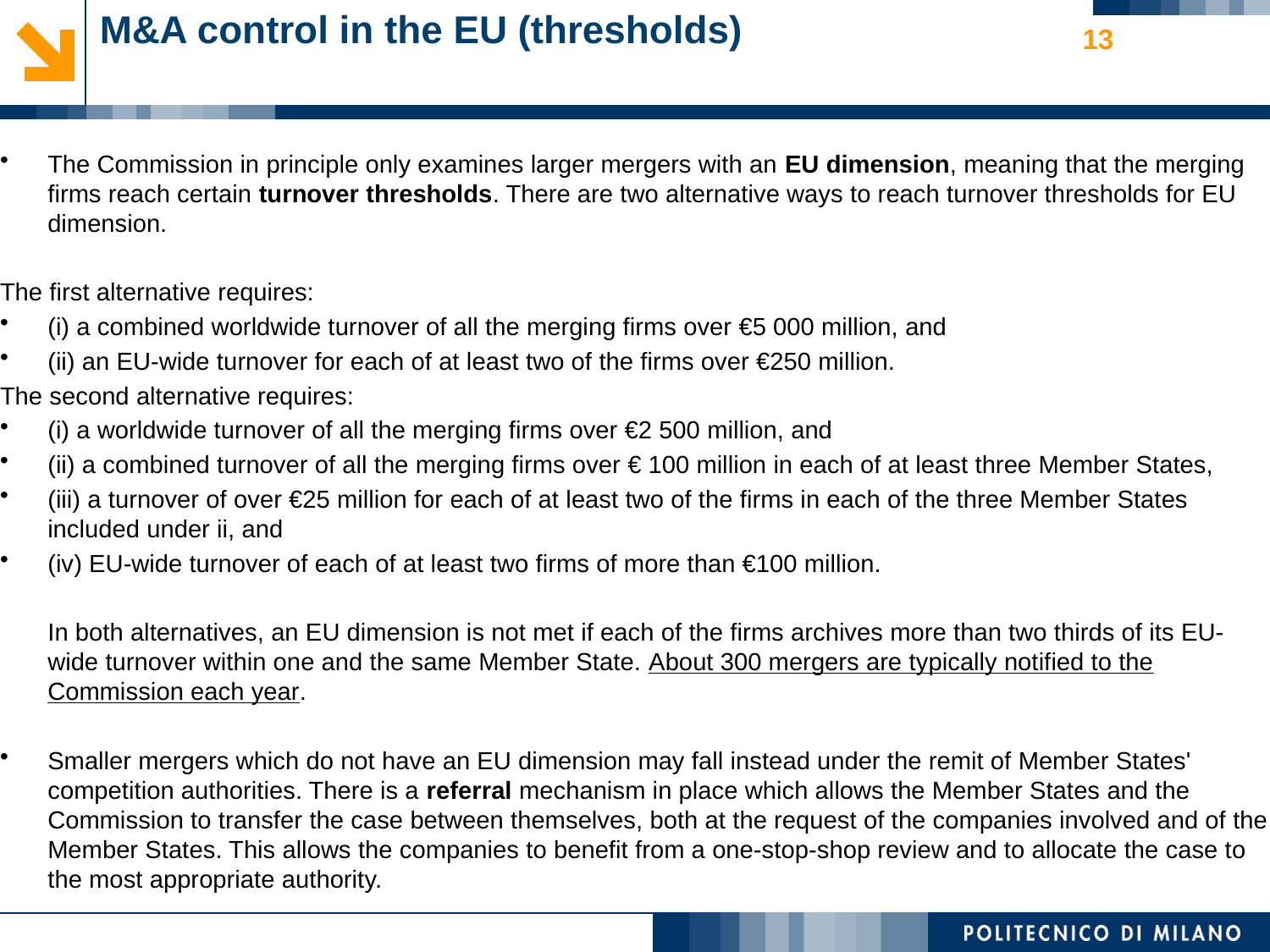

# M&A control in the EU (thresholds)
13
The Commission in principle only examines larger mergers with an EU dimension, meaning that the merging firms reach certain turnover thresholds. There are two alternative ways to reach turnover thresholds for EU dimension.

The first alternative requires:
(i) a combined worldwide turnover of all the merging firms over €5 000 million, and
(ii) an EU-wide turnover for each of at least two of the firms over €250 million.
The second alternative requires:
(i) a worldwide turnover of all the merging firms over €2 500 million, and
(ii) a combined turnover of all the merging firms over € 100 million in each of at least three Member States,
(iii) a turnover of over €25 million for each of at least two of the firms in each of the three Member States included under ii, and
(iv) EU-wide turnover of each of at least two firms of more than €100 million.

	In both alternatives, an EU dimension is not met if each of the firms archives more than two thirds of its EU-wide turnover within one and the same Member State. About 300 mergers are typically notified to the Commission each year.

Smaller mergers which do not have an EU dimension may fall instead under the remit of Member States' competition authorities. There is a referral mechanism in place which allows the Member States and the Commission to transfer the case between themselves, both at the request of the companies involved and of the Member States. This allows the companies to benefit from a one-stop-shop review and to allocate the case to the most appropriate authority.